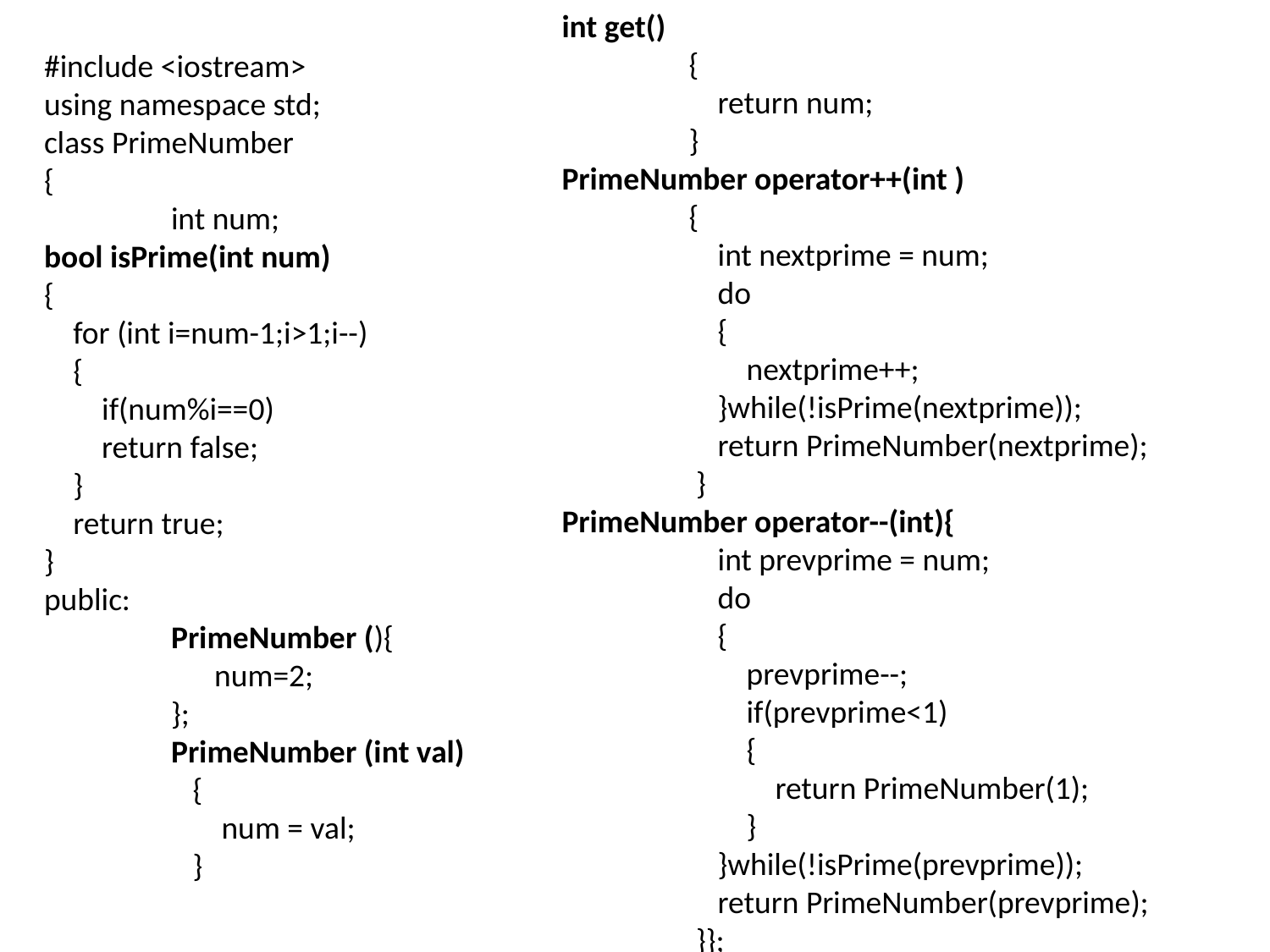

int get()
	{
	    return num;
	}
PrimeNumber operator++(int )
	{
	    int nextprime = num;
	    do
	    {
	        nextprime++;
	    }while(!isPrime(nextprime));
	    return PrimeNumber(nextprime);
	 }
PrimeNumber operator--(int){
	    int prevprime = num;
	    do
	    {
	        prevprime--;
	        if(prevprime<1)
	        {
	            return PrimeNumber(1);
	        }
	    }while(!isPrime(prevprime));
	    return PrimeNumber(prevprime);
	 }};
#include <iostream>
using namespace std;
class PrimeNumber
{
	int num;
bool isPrime(int num)
{
    for (int i=num-1;i>1;i--)
    {
        if(num%i==0)
        return false;
    }
    return true;
}
public:
	PrimeNumber (){
	      num=2;
	};
	PrimeNumber (int val)
	   {
	       num = val;
	   }